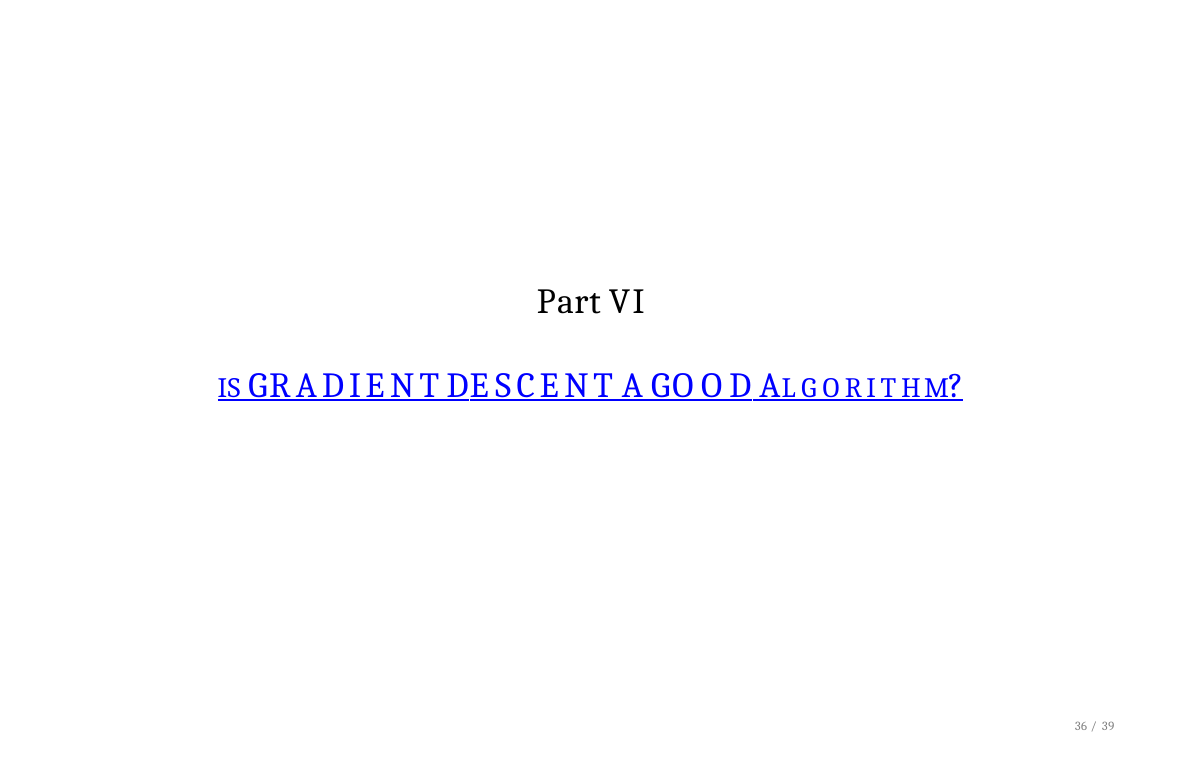

Part VI

IS GRADIENT DESCENT A GOOD ALGORITHM?
36 / 39